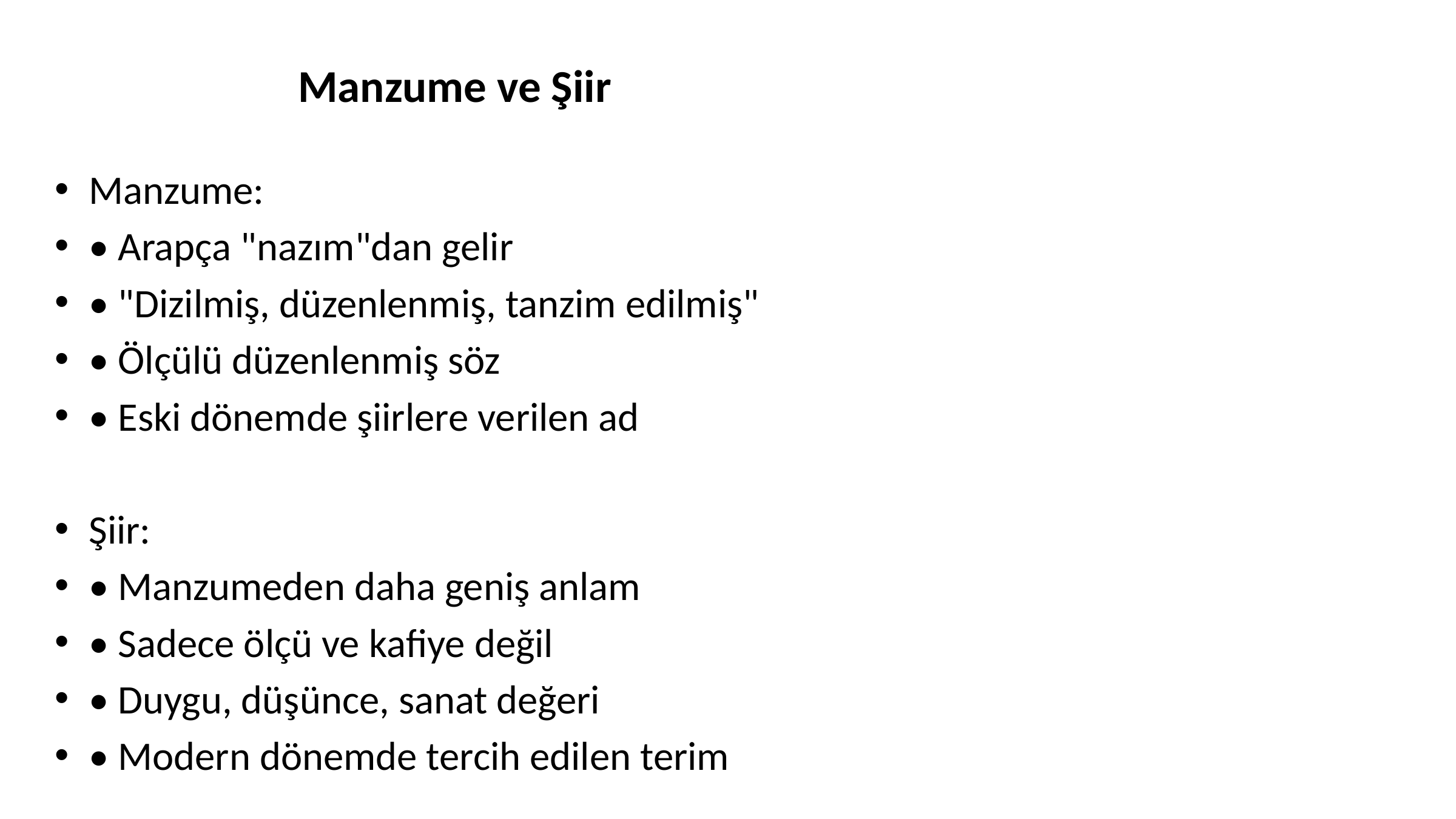

# Manzume ve Şiir
Manzume:
• Arapça "nazım"dan gelir
• "Dizilmiş, düzenlenmiş, tanzim edilmiş"
• Ölçülü düzenlenmiş söz
• Eski dönemde şiirlere verilen ad

Şiir:
• Manzumeden daha geniş anlam
• Sadece ölçü ve kafiye değil
• Duygu, düşünce, sanat değeri
• Modern dönemde tercih edilen terim

Kaynak: Siir_Bilgisi_Birlestirilmis.docx - Bölüm 10